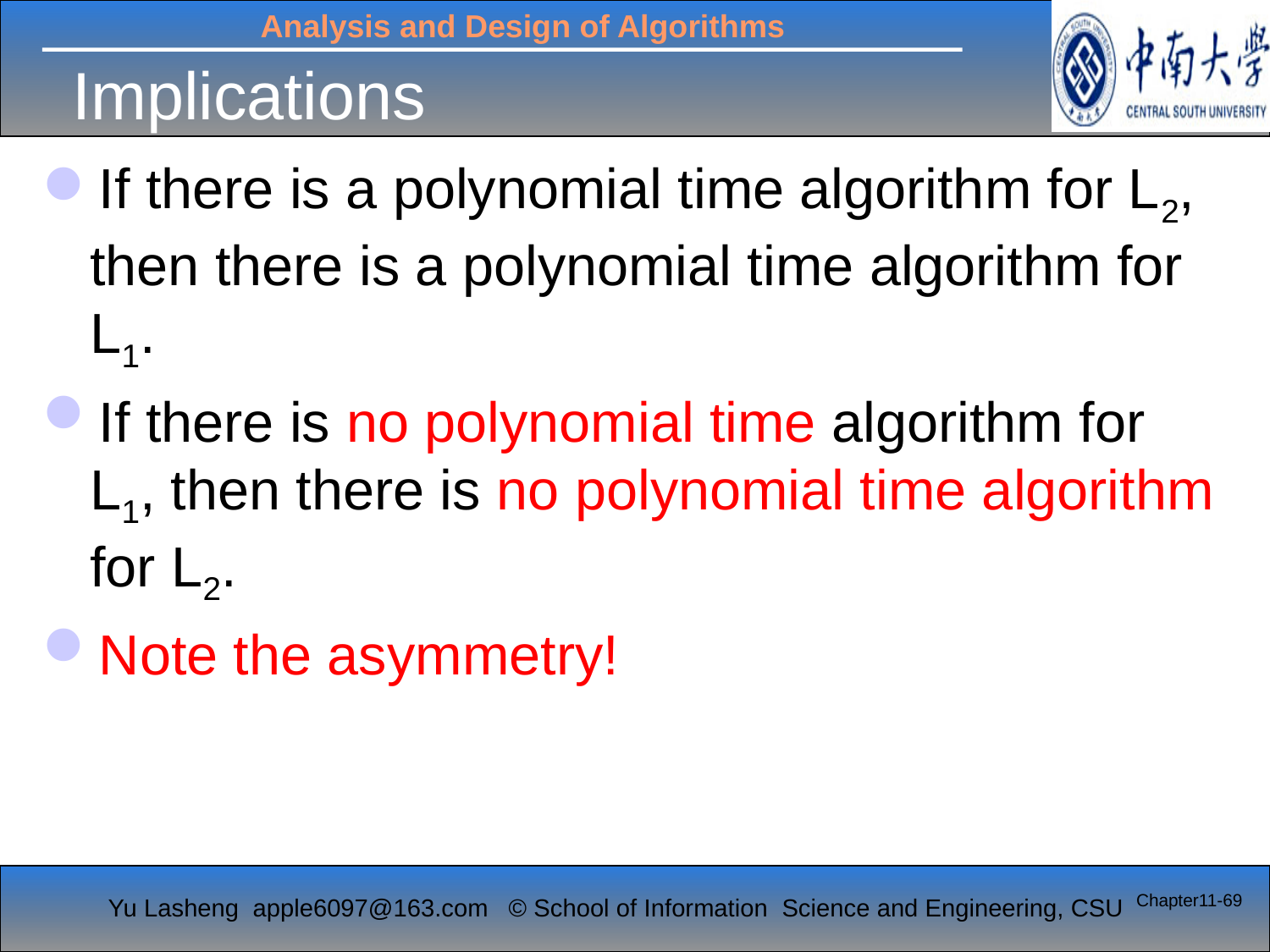

# Implications
If there is a polynomial time algorithm for L2, then there is a polynomial time algorithm for L1.
If there is no polynomial time algorithm for L1, then there is no polynomial time algorithm for L2.
Note the asymmetry!
Chapter11-69